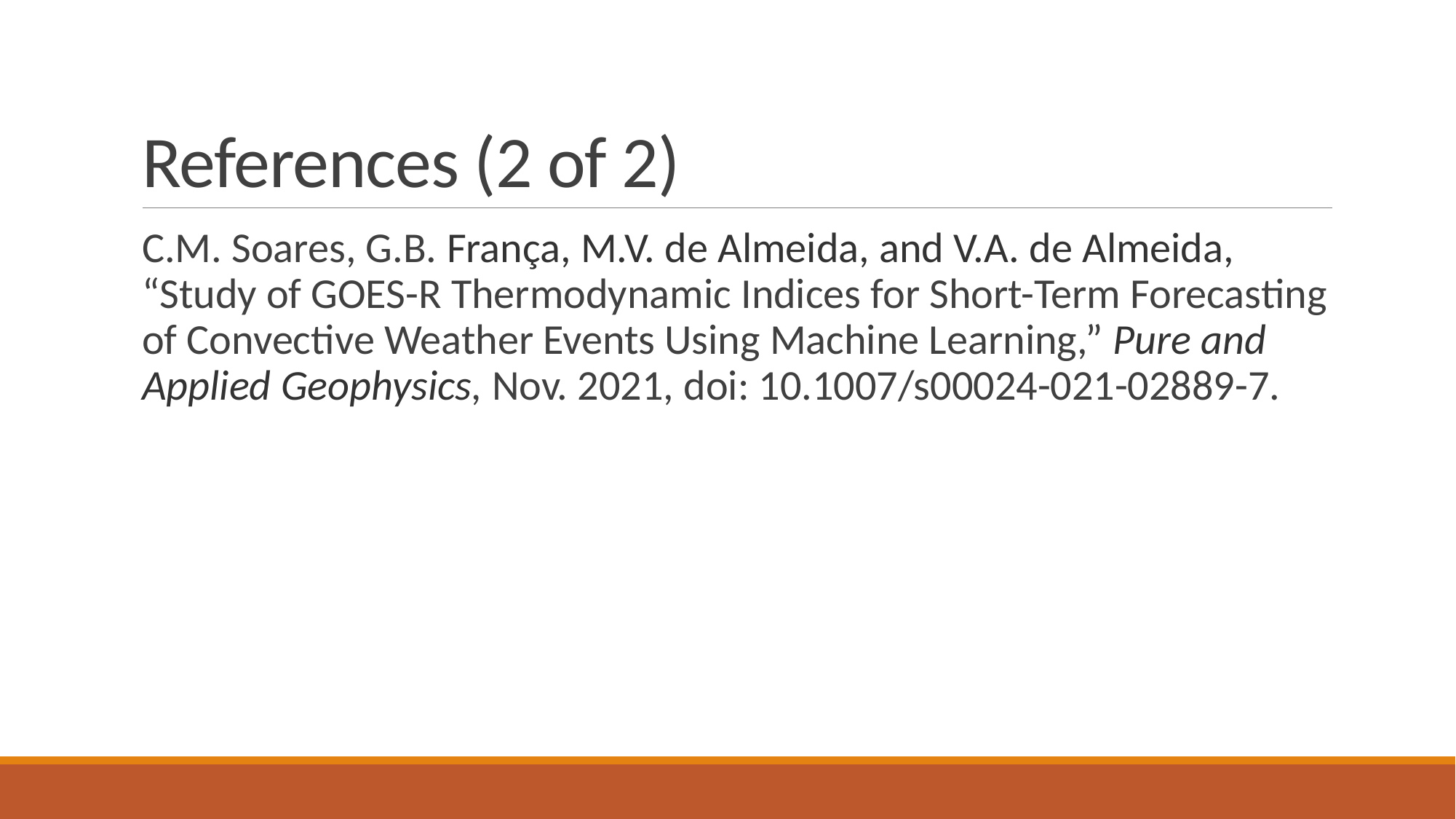

# References (2 of 2)
C.M. Soares, G.B. França, M.V. de Almeida, and V.A. de Almeida, “Study of GOES-R Thermodynamic Indices for Short-Term Forecasting of Convective Weather Events Using Machine Learning,” Pure and Applied Geophysics, Nov. 2021, doi: 10.1007/s00024-021-02889-7.